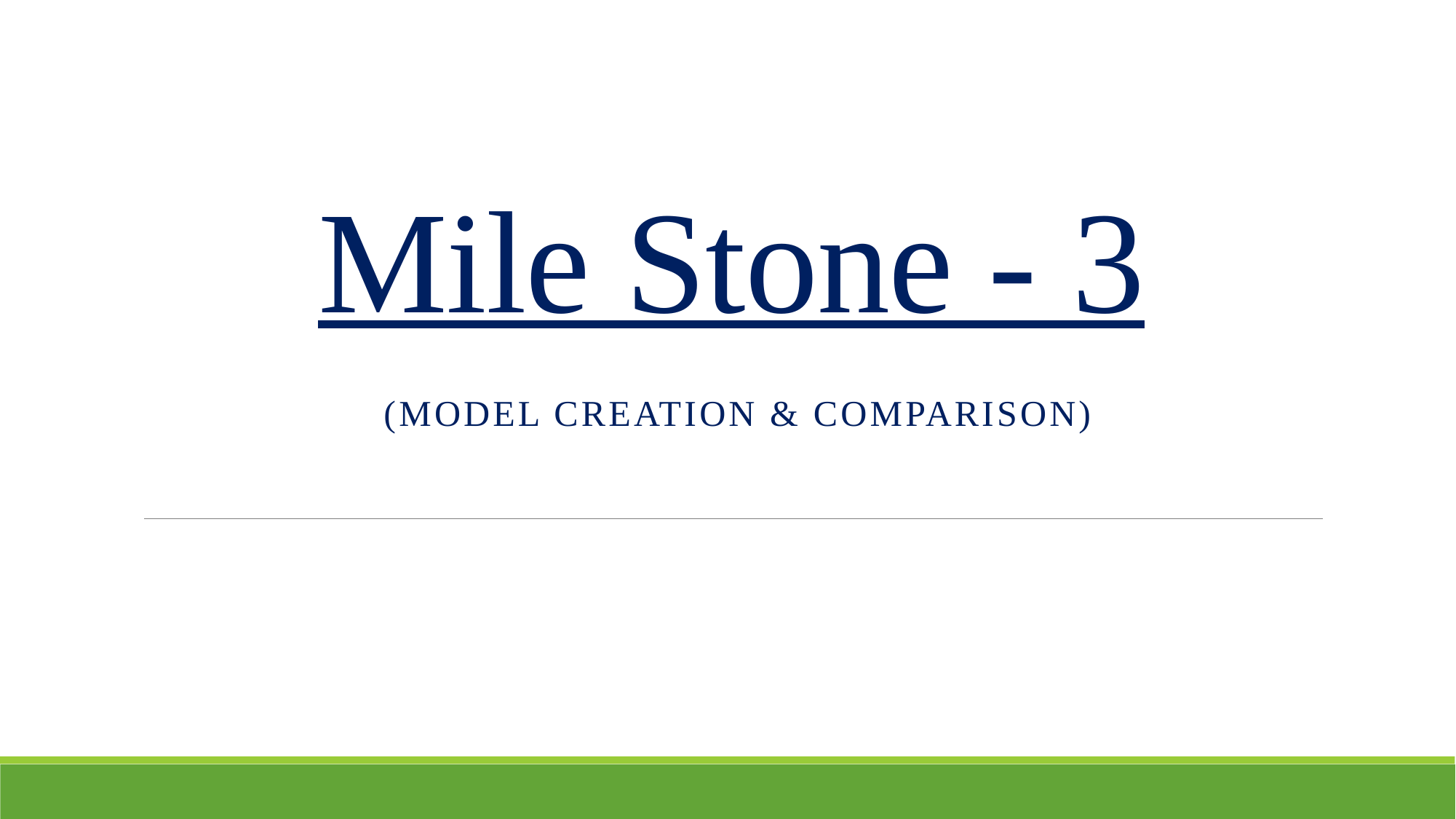

# Mile Stone - 3
 (MODEL CREATION & COMPARISON)